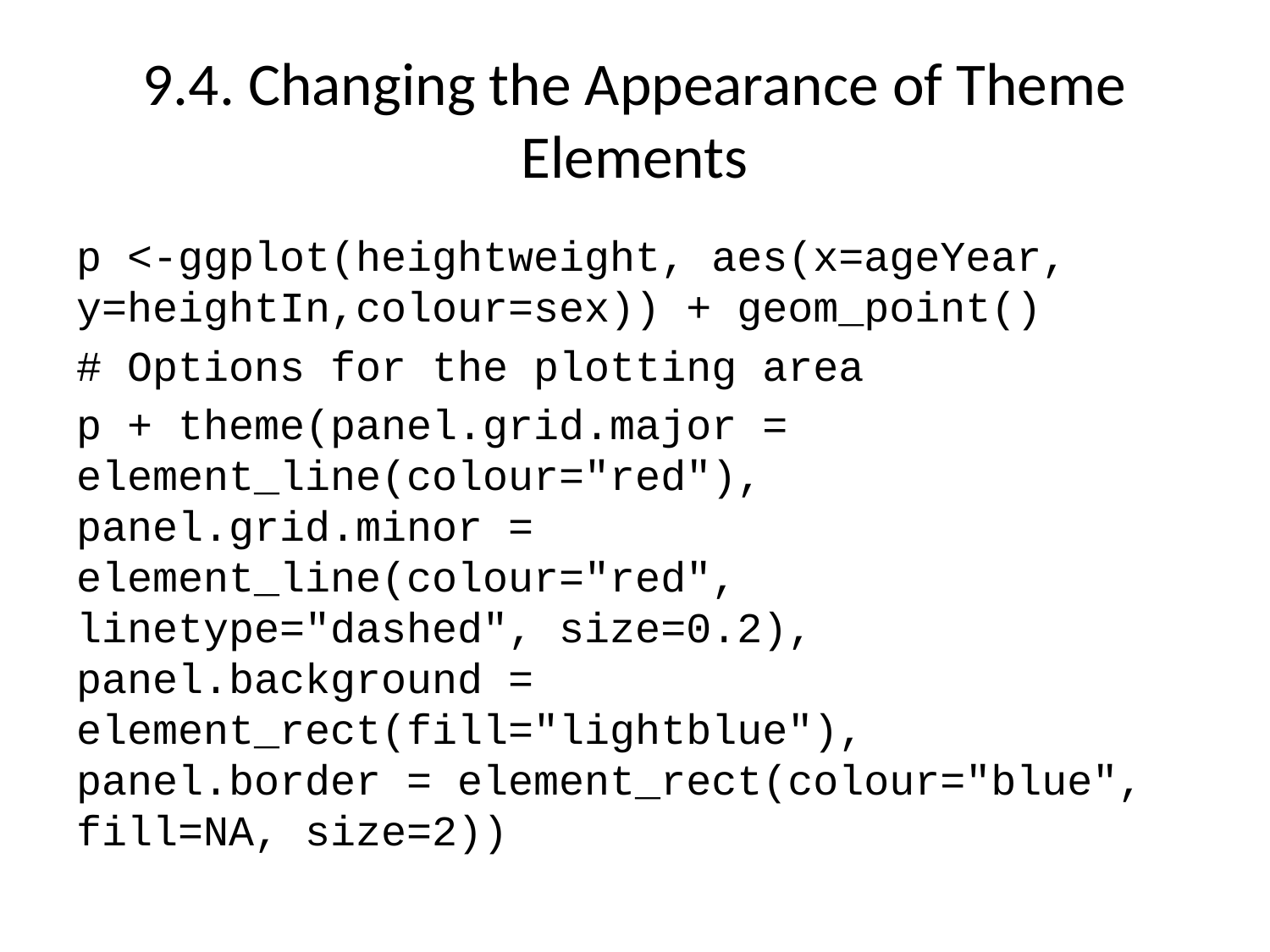

# 9.4. Changing the Appearance of Theme Elements
p <-ggplot(heightweight, aes(x=ageYear, y=heightIn,colour=sex)) + geom_point()
# Options for the plotting area
p + theme(panel.grid.major = element_line(colour="red"), panel.grid.minor = element_line(colour="red", linetype="dashed", size=0.2), panel.background = element_rect(fill="lightblue"), panel.border = element_rect(colour="blue", fill=NA, size=2))